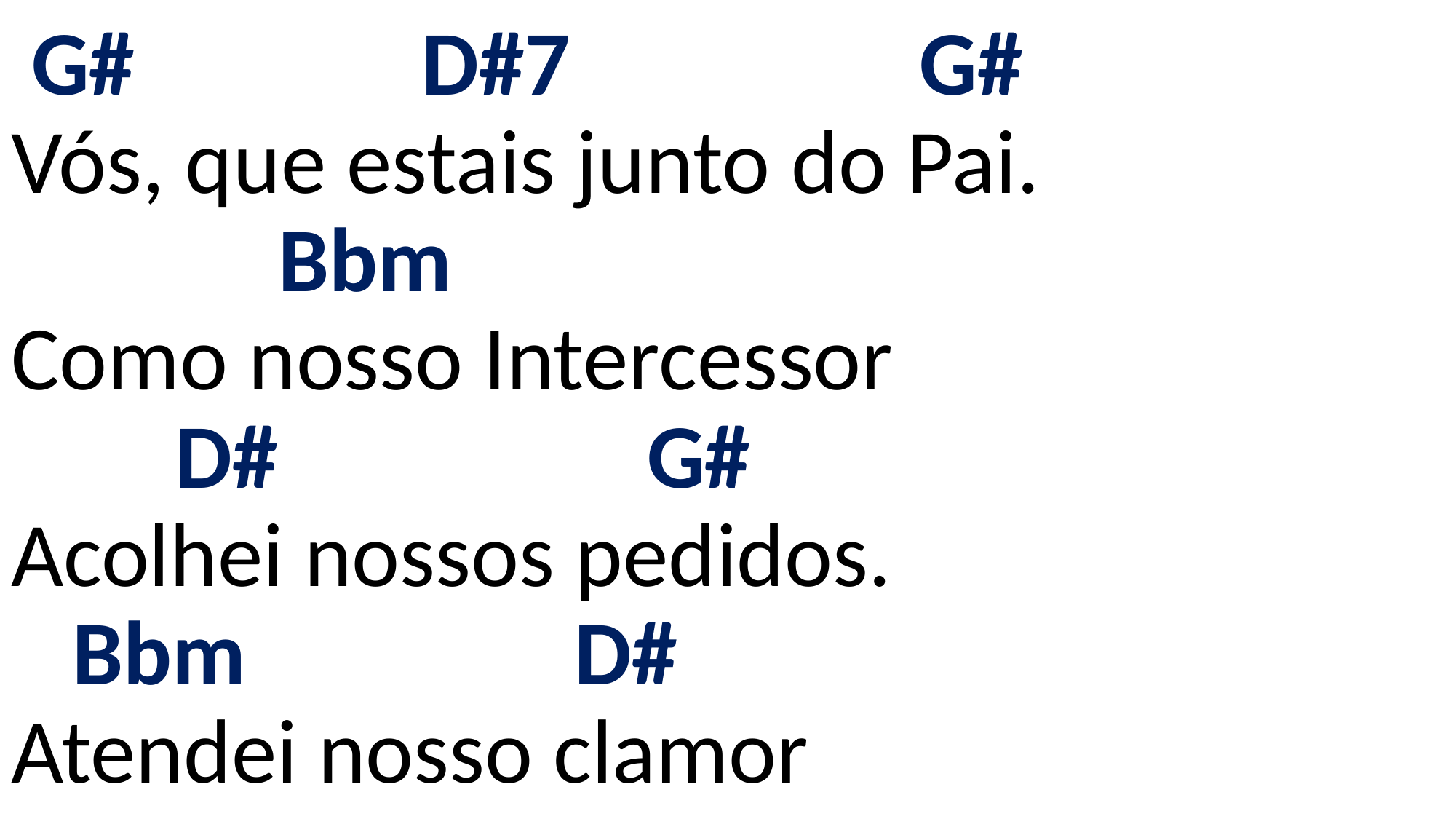

# G#              D#7                 G# Vós, que estais junto do Pai. Bbm Como nosso Intercessor D#                  G# Acolhei nossos pedidos. Bbm                D# Atendei nosso clamor